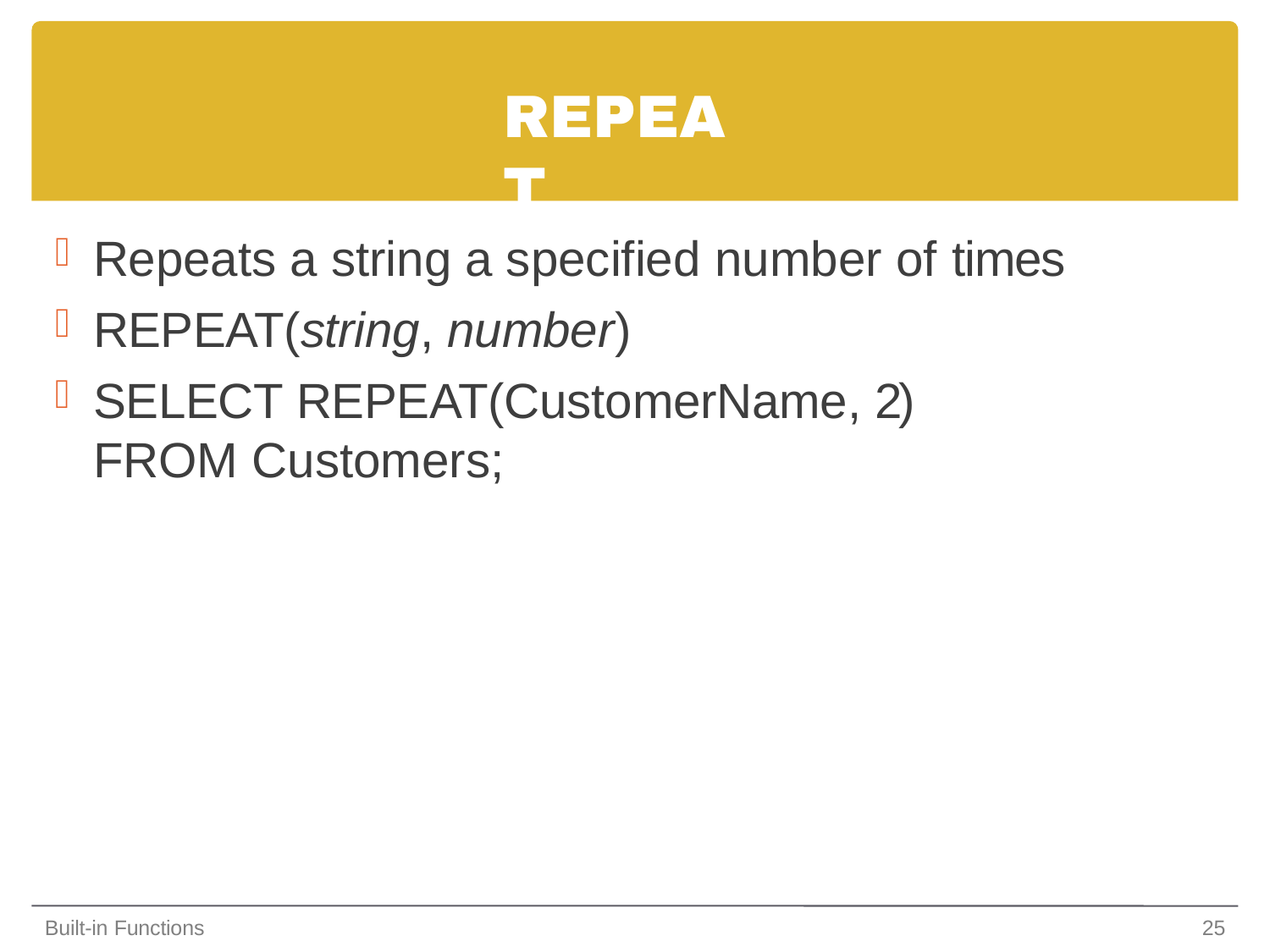

# REPEAT
Repeats a string a specified number of times
REPEAT(string, number)
SELECT REPEAT(CustomerName, 2)  FROM Customers;
Built-in Functions
25